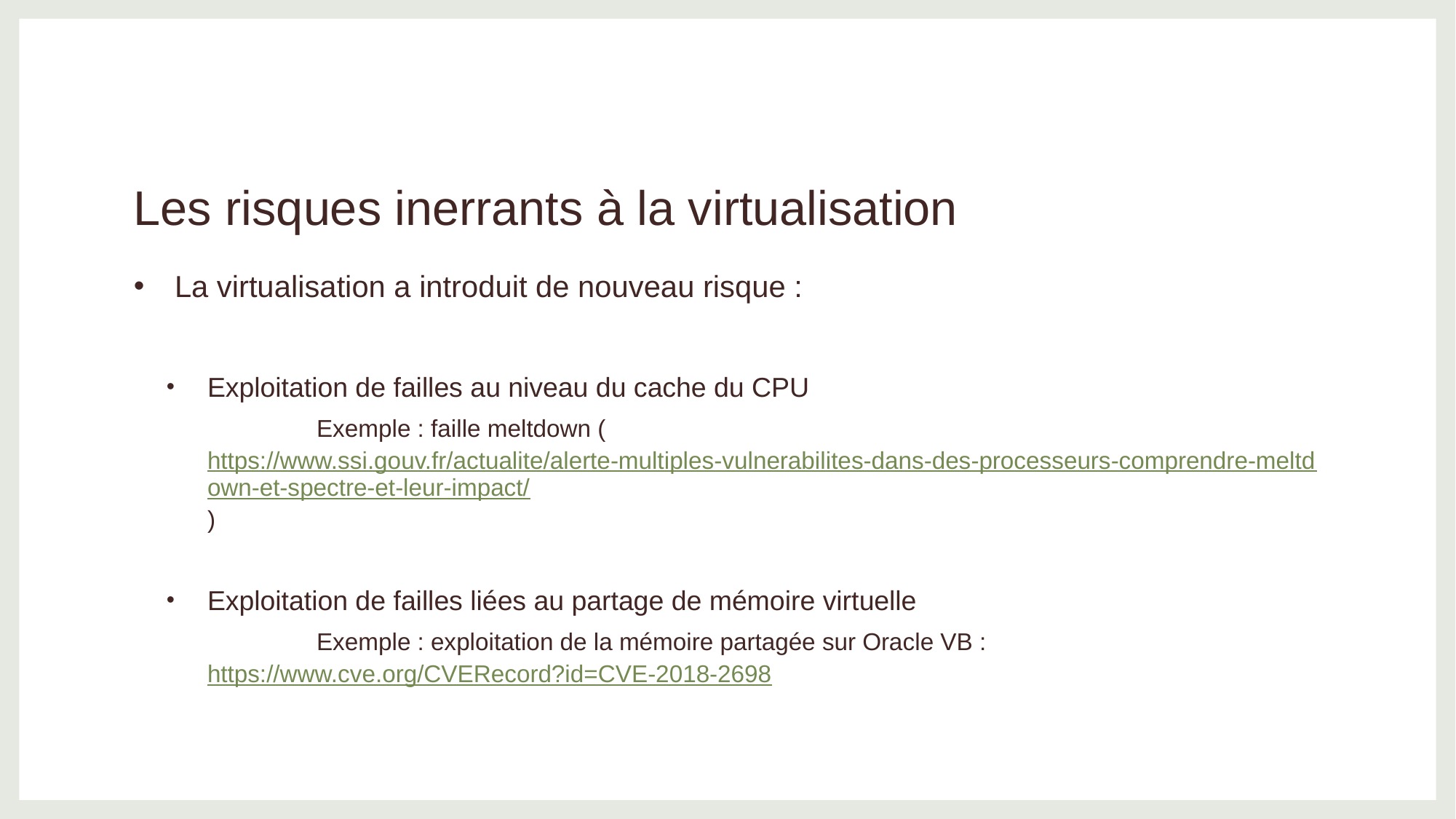

# Les risques inerrants à la virtualisation
La virtualisation a introduit de nouveau risque :

Exploitation de failles au niveau du cache du CPU
		Exemple : faille meltdown (https://www.ssi.gouv.fr/actualite/alerte-multiples-vulnerabilites-dans-des-processeurs-comprendre-meltdown-et-spectre-et-leur-impact/)

Exploitation de failles liées au partage de mémoire virtuelle
		Exemple : exploitation de la mémoire partagée sur Oracle VB : https://www.cve.org/CVERecord?id=CVE-2018-2698